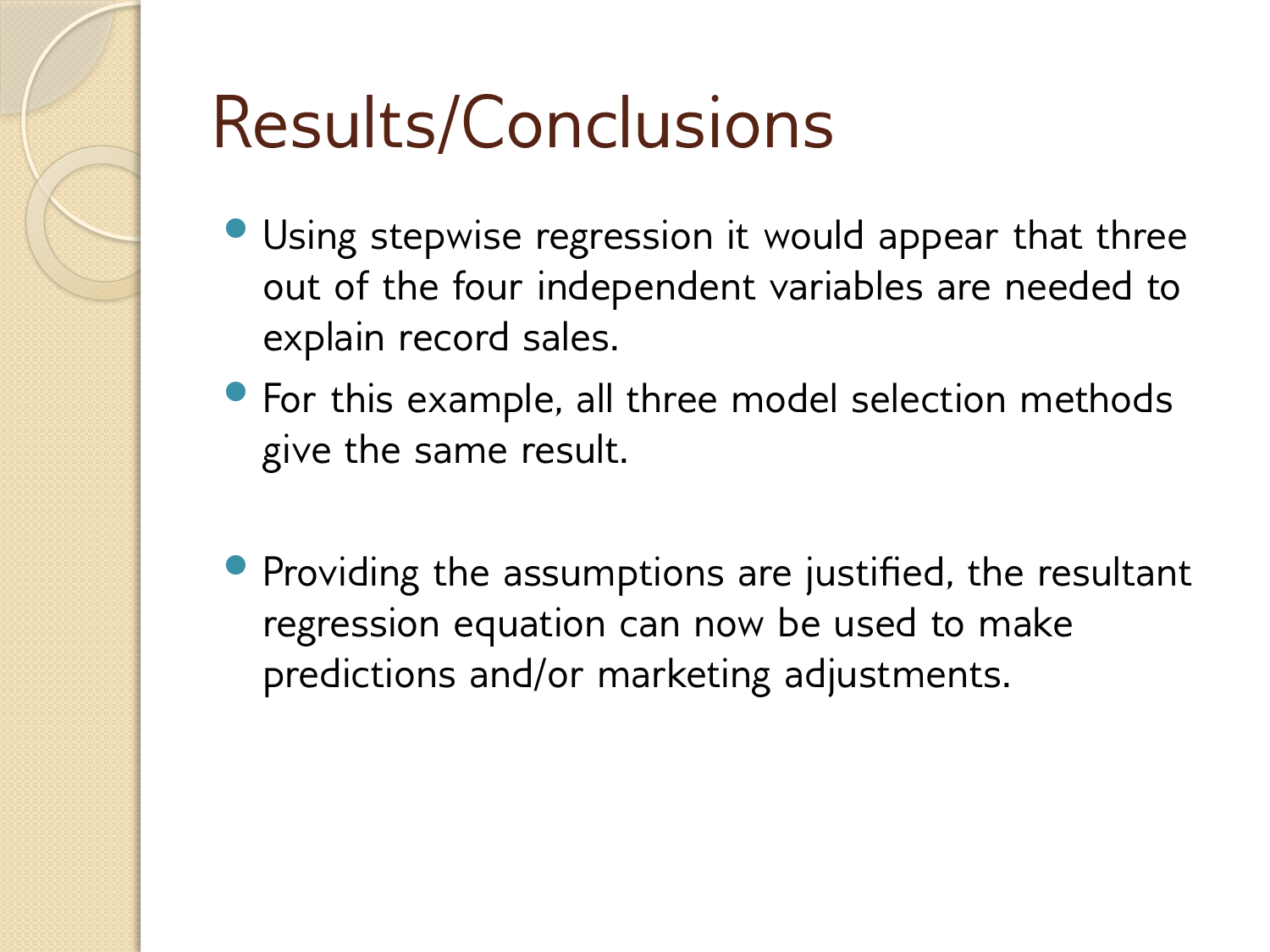

# Results/Conclusions
Using stepwise regression it would appear that three out of the four independent variables are needed to explain record sales.
For this example, all three model selection methods give the same result.

Providing the assumptions are justified, the resultant regression equation can now be used to make predictions and/or marketing adjustments.